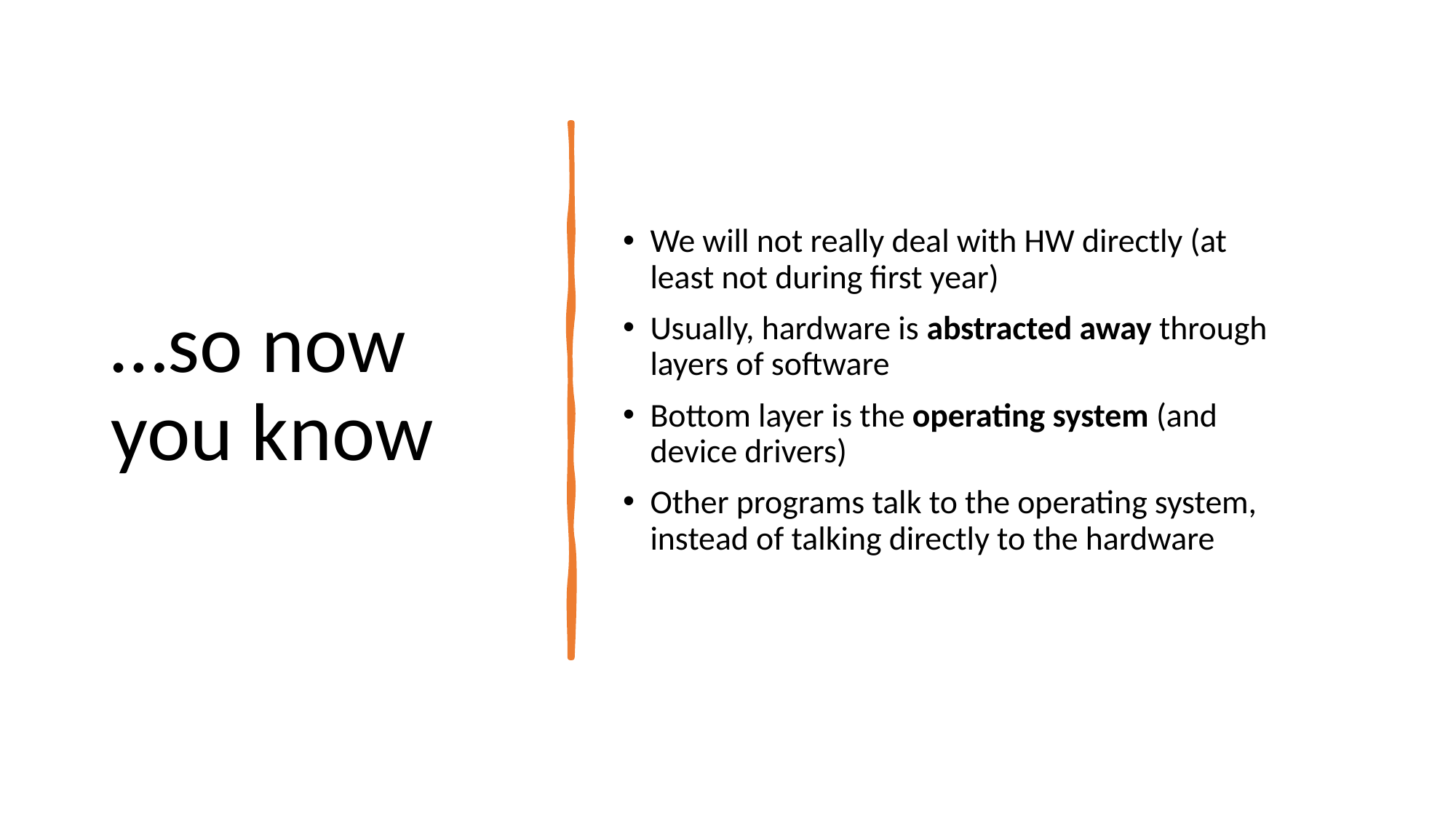

# …so now you know
We will not really deal with HW directly (at least not during first year)
Usually, hardware is abstracted away through layers of software
Bottom layer is the operating system (and device drivers)
Other programs talk to the operating system, instead of talking directly to the hardware